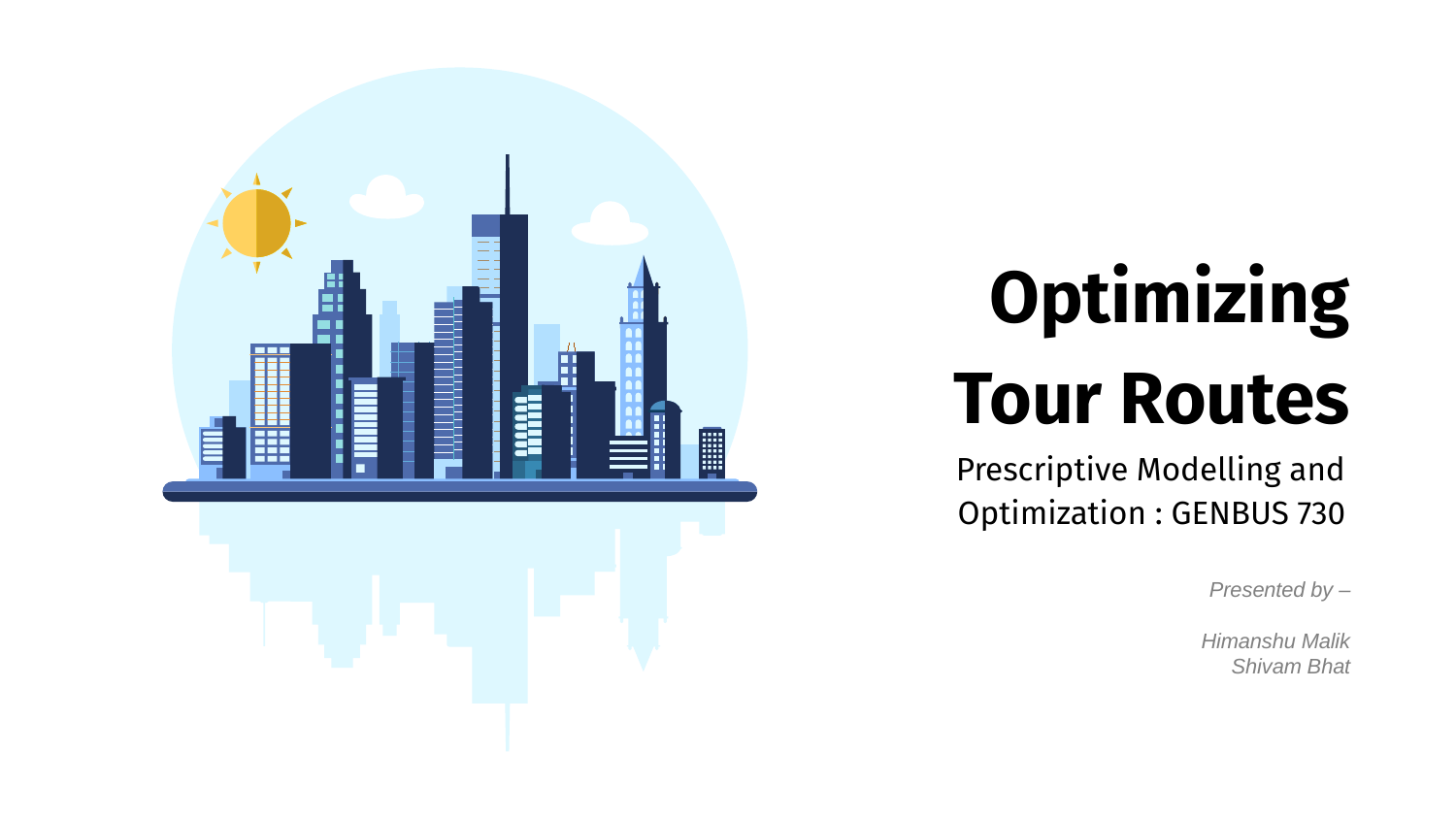

Optimizing Tour Routes

Prescriptive Modelling and Optimization : GENBUS 730

Presented by –

Himanshu Malik
Shivam Bhat